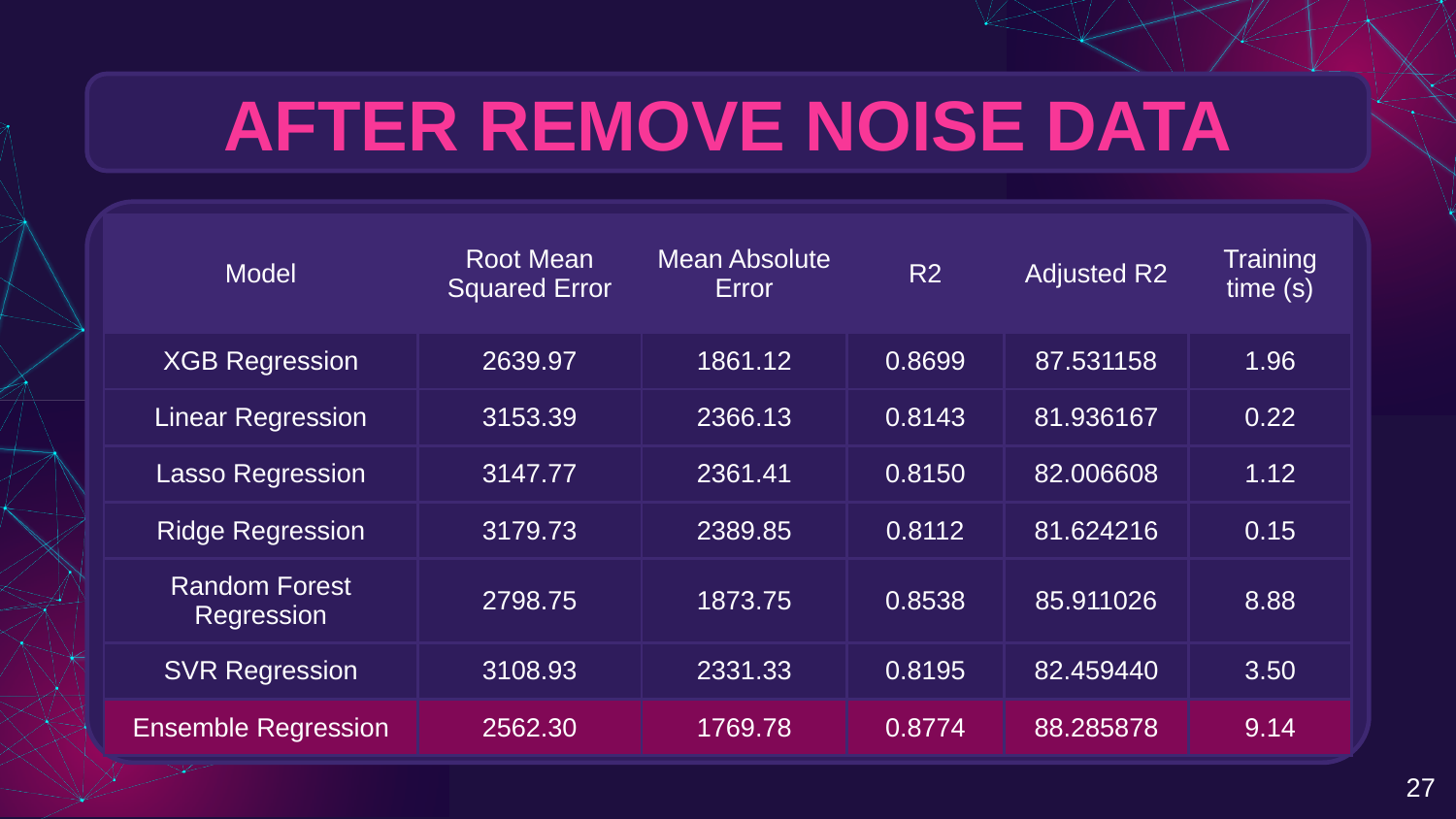

AFTER REMOVE NOISE DATA

| Model | Root Mean Squared Error | Mean Absolute Error | R2 | Adjusted R2 | Training time (s) |
| --- | --- | --- | --- | --- | --- |
| XGB Regression | 2639.97 | 1861.12 | 0.8699 | 87.531158 | 1.96 |
| Linear Regression | 3153.39 | 2366.13 | 0.8143 | 81.936167 | 0.22 |
| Lasso Regression | 3147.77 | 2361.41 | 0.8150 | 82.006608 | 1.12 |
| Ridge Regression | 3179.73 | 2389.85 | 0.8112 | 81.624216 | 0.15 |
| Random Forest Regression | 2798.75 | 1873.75 | 0.8538 | 85.911026 | 8.88 |
| SVR Regression | 3108.93 | 2331.33 | 0.8195 | 82.459440 | 3.50 |
| Ensemble Regression | 2562.30 | 1769.78 | 0.8774 | 88.285878 | 9.14 |
27